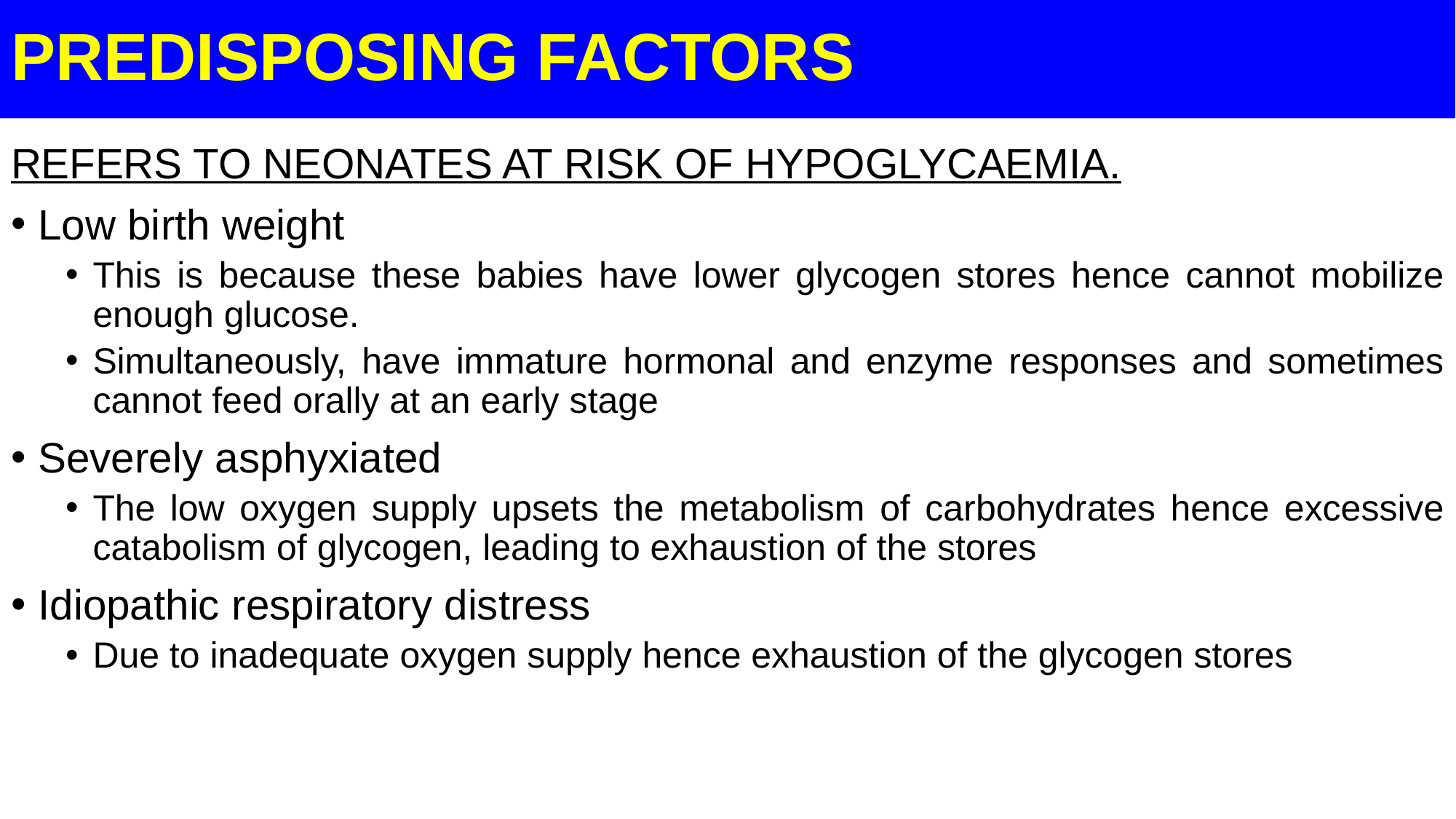

# PREDISPOSING FACTORS
REFERS TO NEONATES AT RISK OF HYPOGLYCAEMIA.
Low birth weight
This is because these babies have lower glycogen stores hence cannot mobilize enough glucose.
Simultaneously, have immature hormonal and enzyme responses and sometimes cannot feed orally at an early stage
Severely asphyxiated
The low oxygen supply upsets the metabolism of carbohydrates hence excessive catabolism of glycogen, leading to exhaustion of the stores
Idiopathic respiratory distress
Due to inadequate oxygen supply hence exhaustion of the glycogen stores